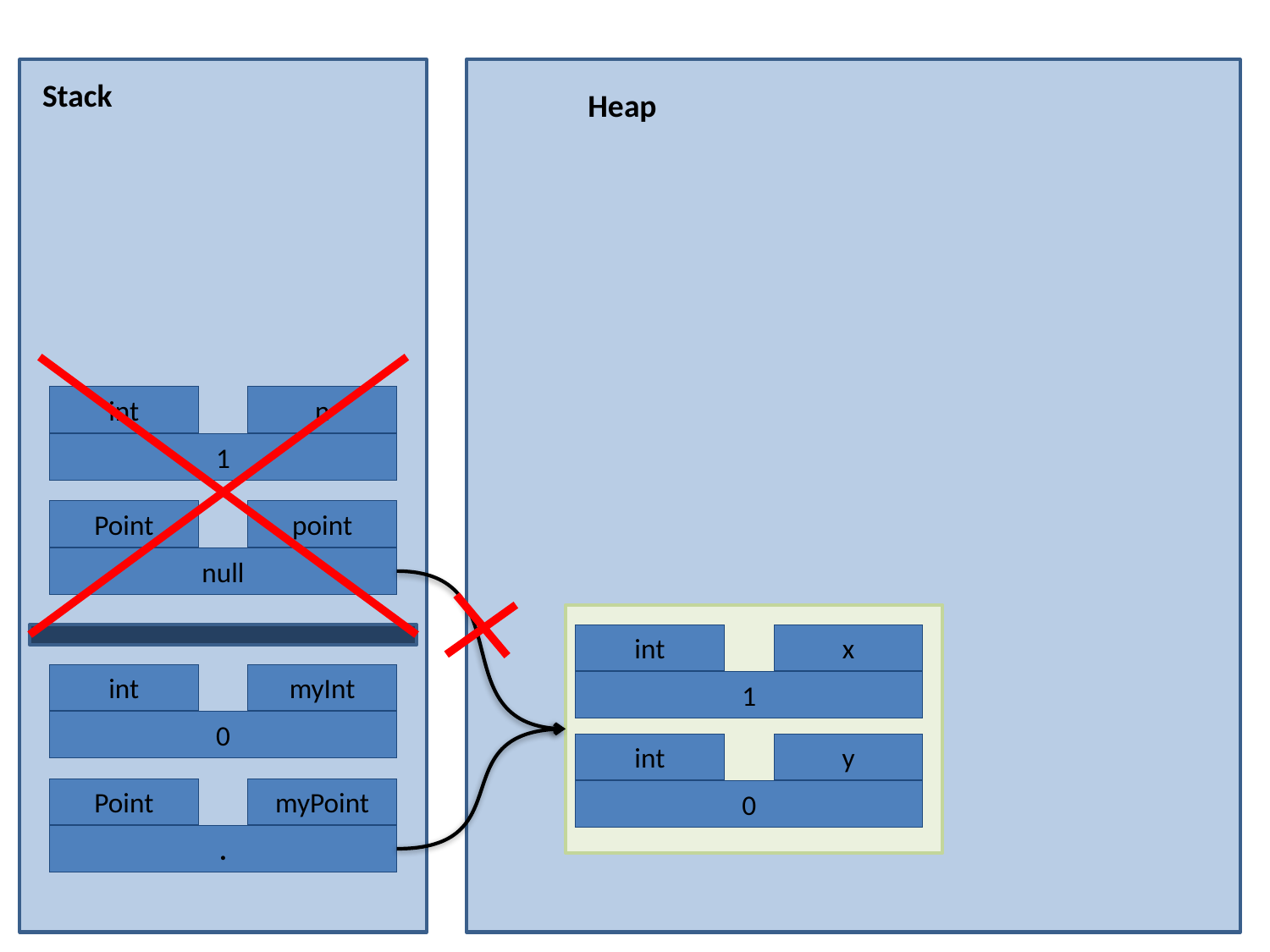

Stack
Heap
int
n
1
Point
point
null

int
x
1
int
myInt
0
int
y
0
Point
myPoint
.